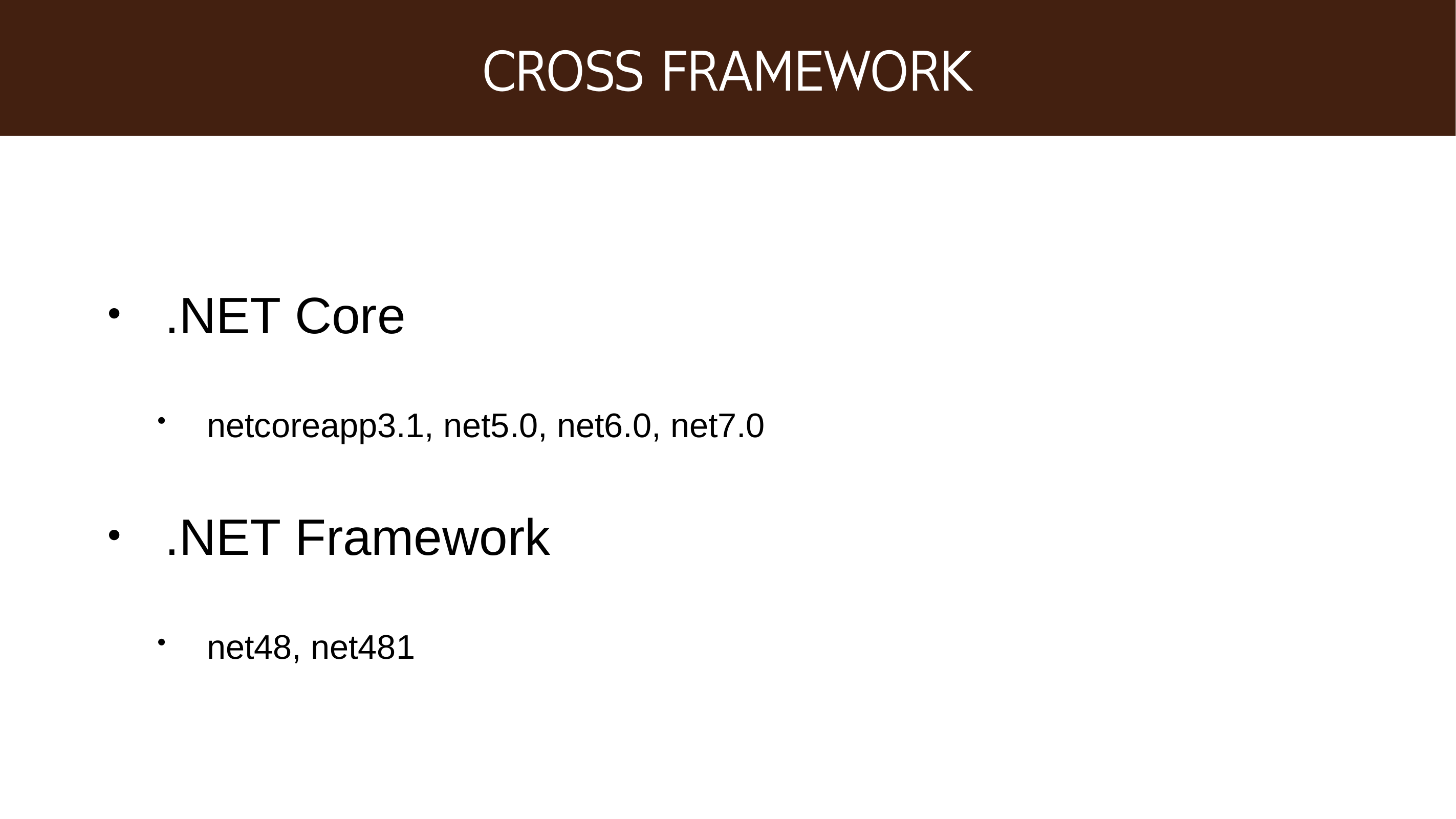

# Cross framework
.NET Core
netcoreapp3.1, net5.0, net6.0, net7.0
.NET Framework
net48, net481